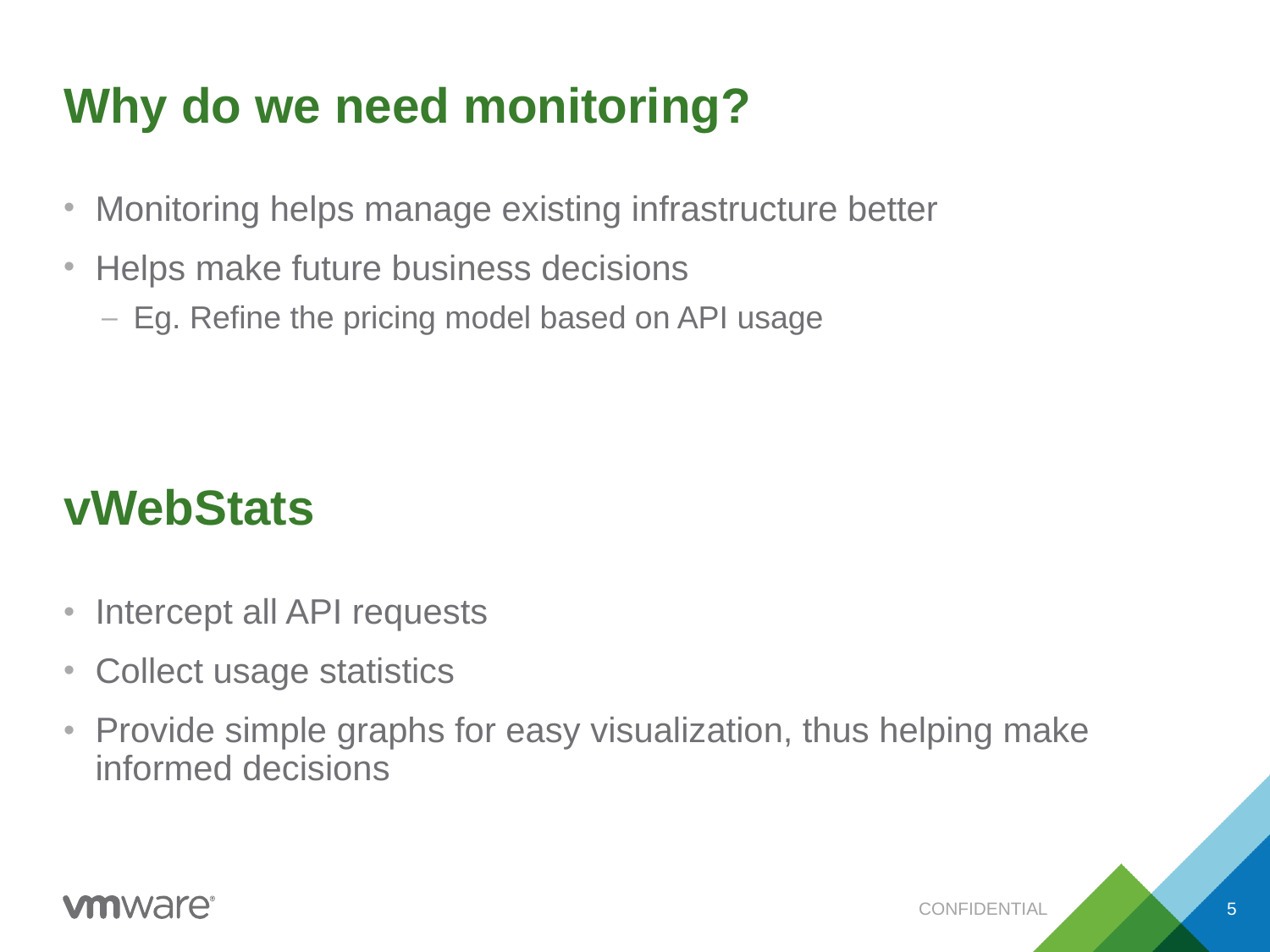

# Why do we need monitoring?
Monitoring helps manage existing infrastructure better
Helps make future business decisions
Eg. Refine the pricing model based on API usage

Intercept all API requests
Collect usage statistics
Provide simple graphs for easy visualization, thus helping make informed decisions
vWebStats
CONFIDENTIAL
5